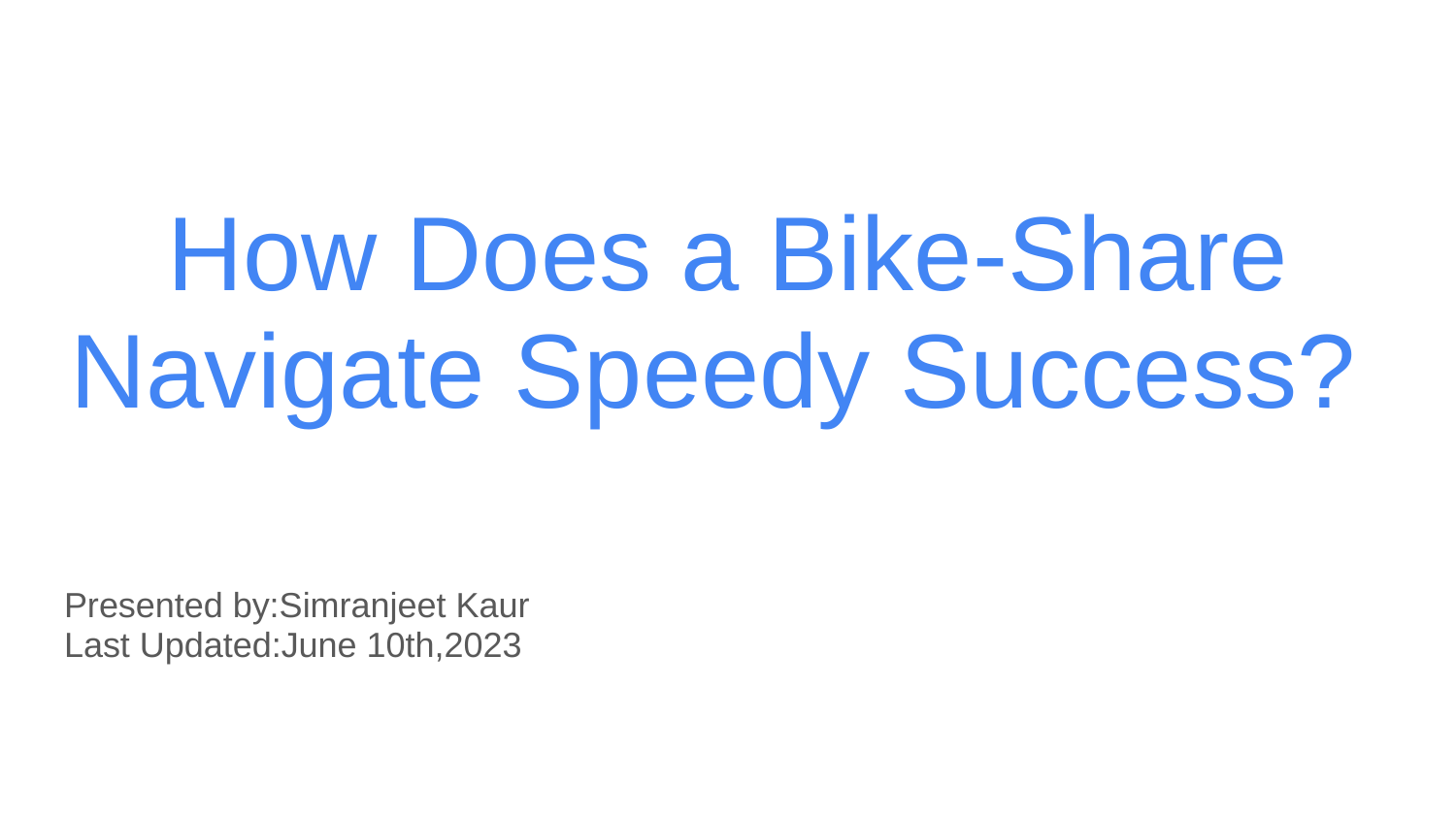

# How Does a Bike-Share Navigate Speedy Success?

Presented by:Simranjeet Kaur
Last Updated:June 10th,2023